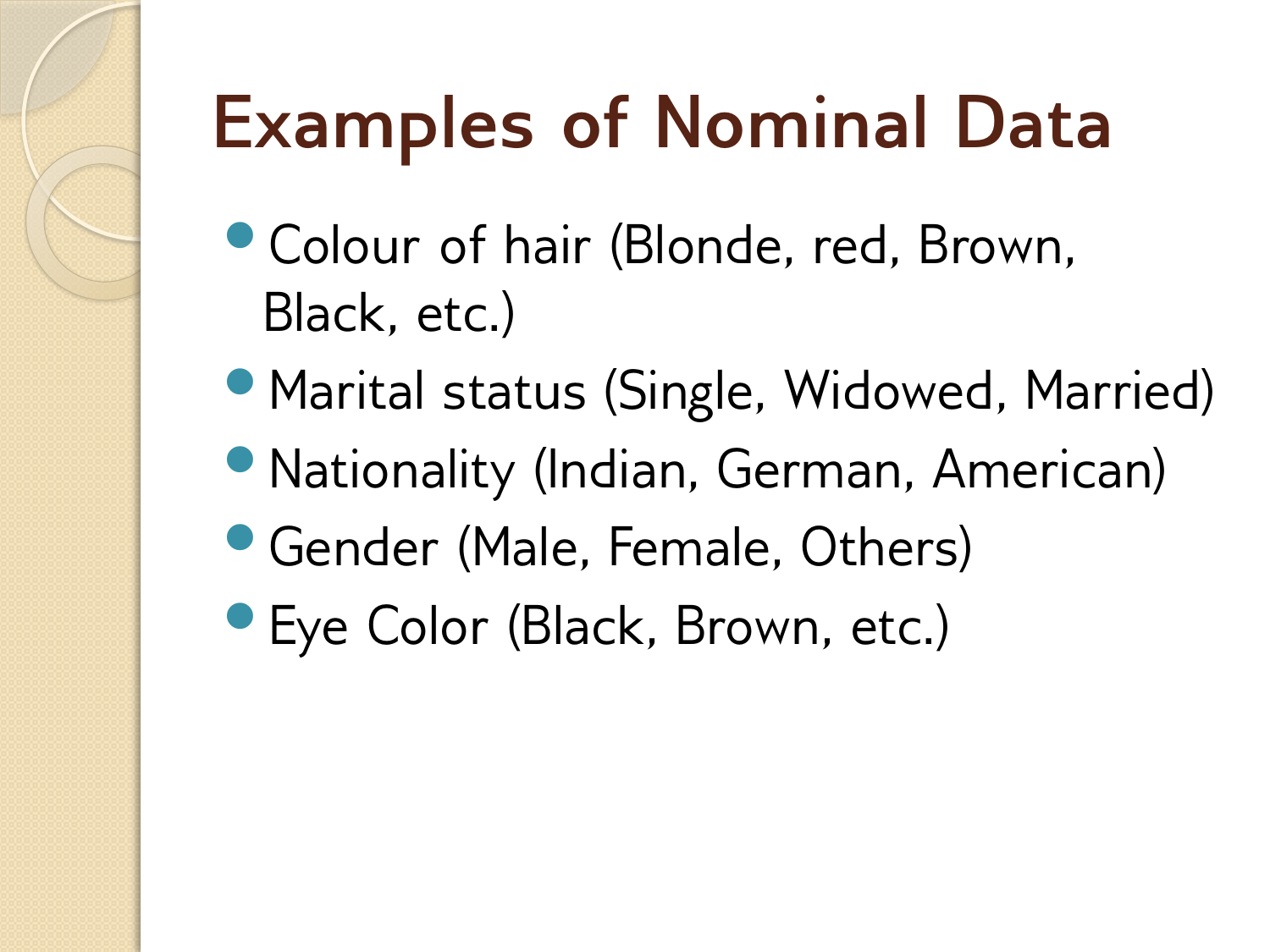

# Examples of Nominal Data
Colour of hair (Blonde, red, Brown, Black, etc.)
Marital status (Single, Widowed, Married)
Nationality (Indian, German, American)
Gender (Male, Female, Others)
Eye Color (Black, Brown, etc.)